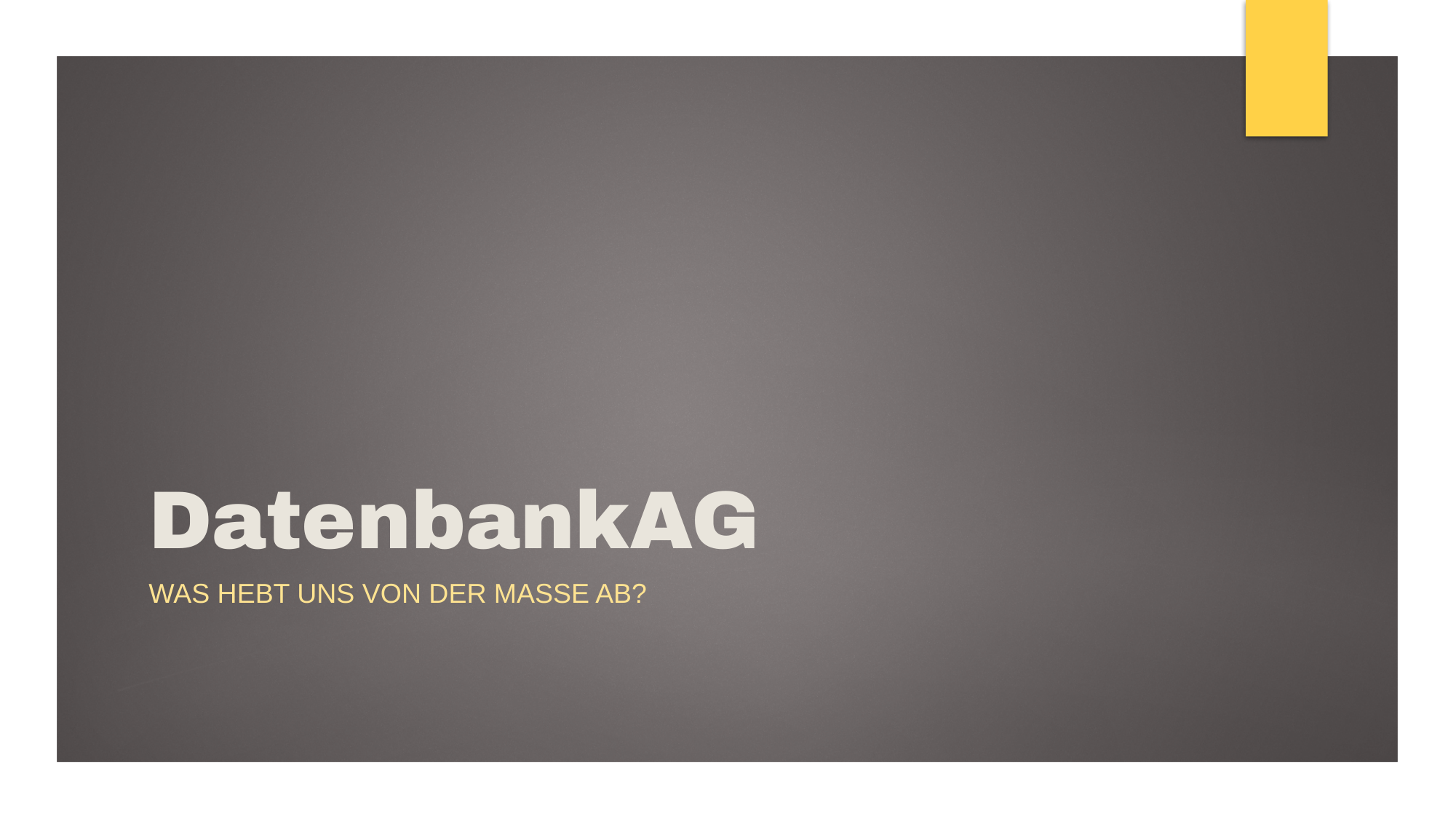

# DatenbankAG
Was Hebt uns von der Masse ab?